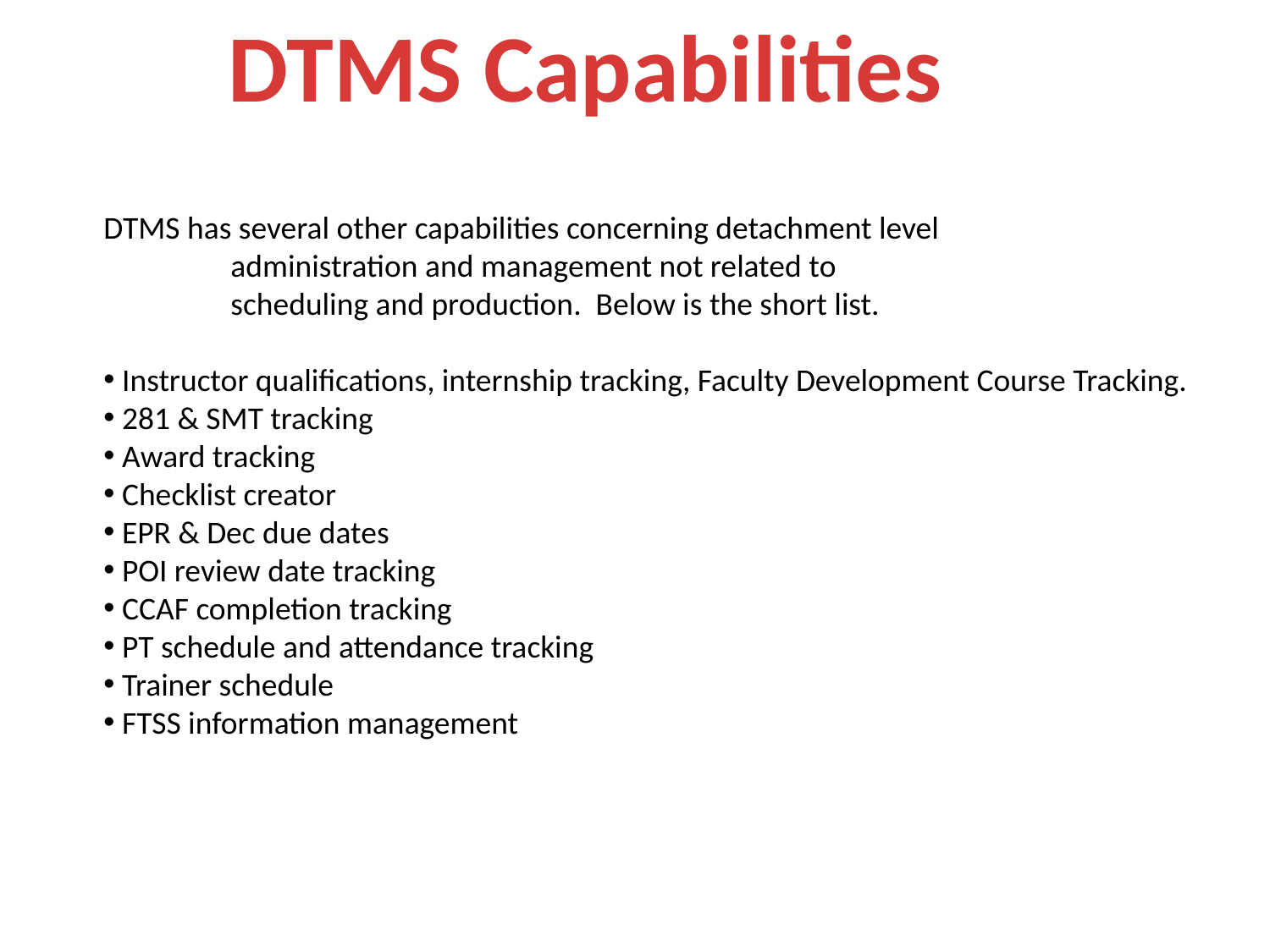

DTMS Capabilities
DTMS has several other capabilities concerning detachment level
	administration and management not related to
	scheduling and production.  Below is the short list.
 Instructor qualifications, internship tracking, Faculty Development Course Tracking.
 281 & SMT tracking
 Award tracking
 Checklist creator
 EPR & Dec due dates
 POI review date tracking
 CCAF completion tracking
 PT schedule and attendance tracking
 Trainer schedule
 FTSS information management